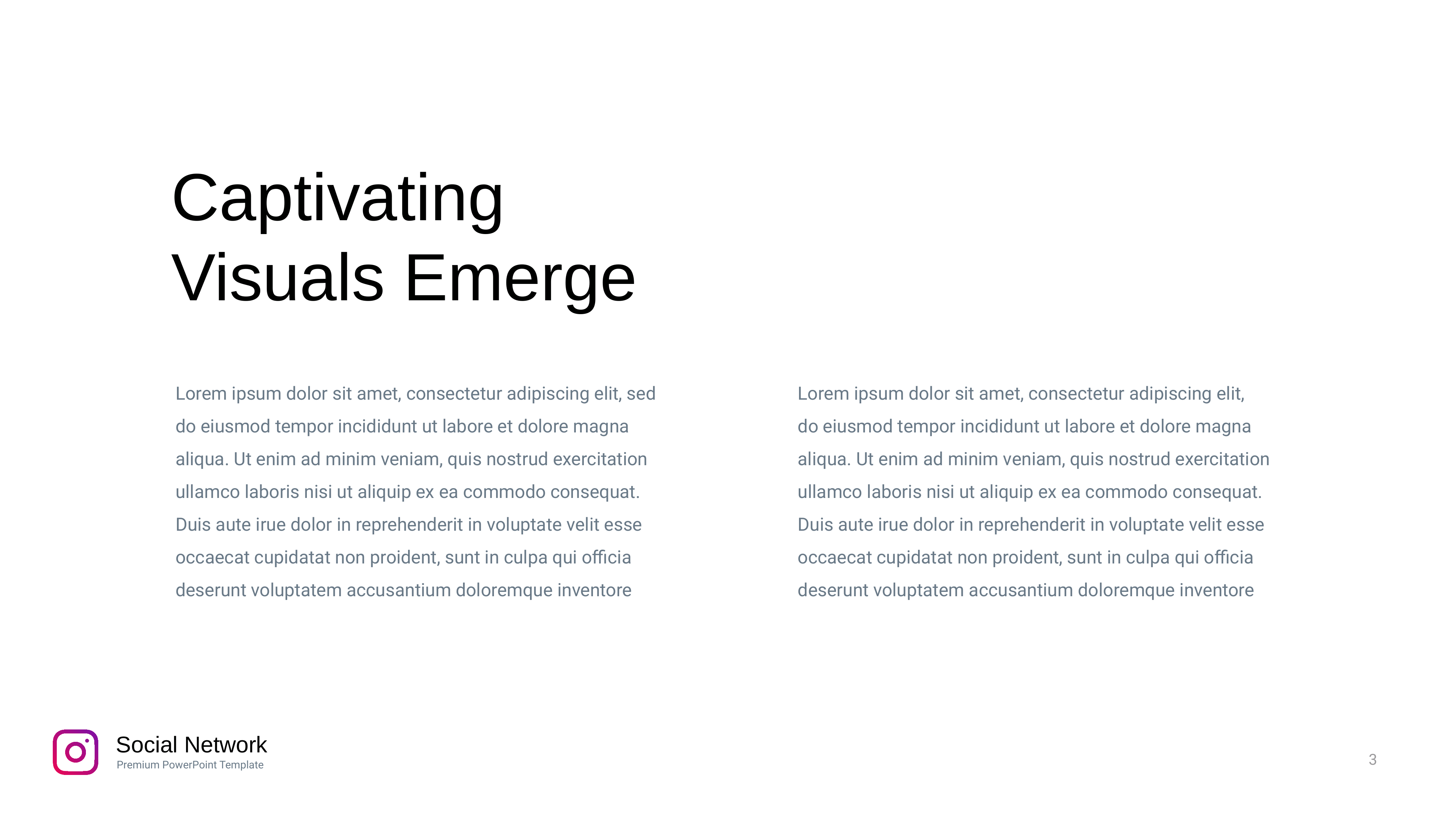

Captivating
Visuals Emerge
Lorem ipsum dolor sit amet, consectetur adipiscing elit, sed do eiusmod tempor incididunt ut labore et dolore magna aliqua. Ut enim ad minim veniam, quis nostrud exercitation ullamco laboris nisi ut aliquip ex ea commodo consequat. Duis aute irue dolor in reprehenderit in voluptate velit esse occaecat cupidatat non proident, sunt in culpa qui officia deserunt voluptatem accusantium doloremque inventore
Lorem ipsum dolor sit amet, consectetur adipiscing elit,
do eiusmod tempor incididunt ut labore et dolore magna aliqua. Ut enim ad minim veniam, quis nostrud exercitation ullamco laboris nisi ut aliquip ex ea commodo consequat. Duis aute irue dolor in reprehenderit in voluptate velit esse occaecat cupidatat non proident, sunt in culpa qui officia deserunt voluptatem accusantium doloremque inventore
3